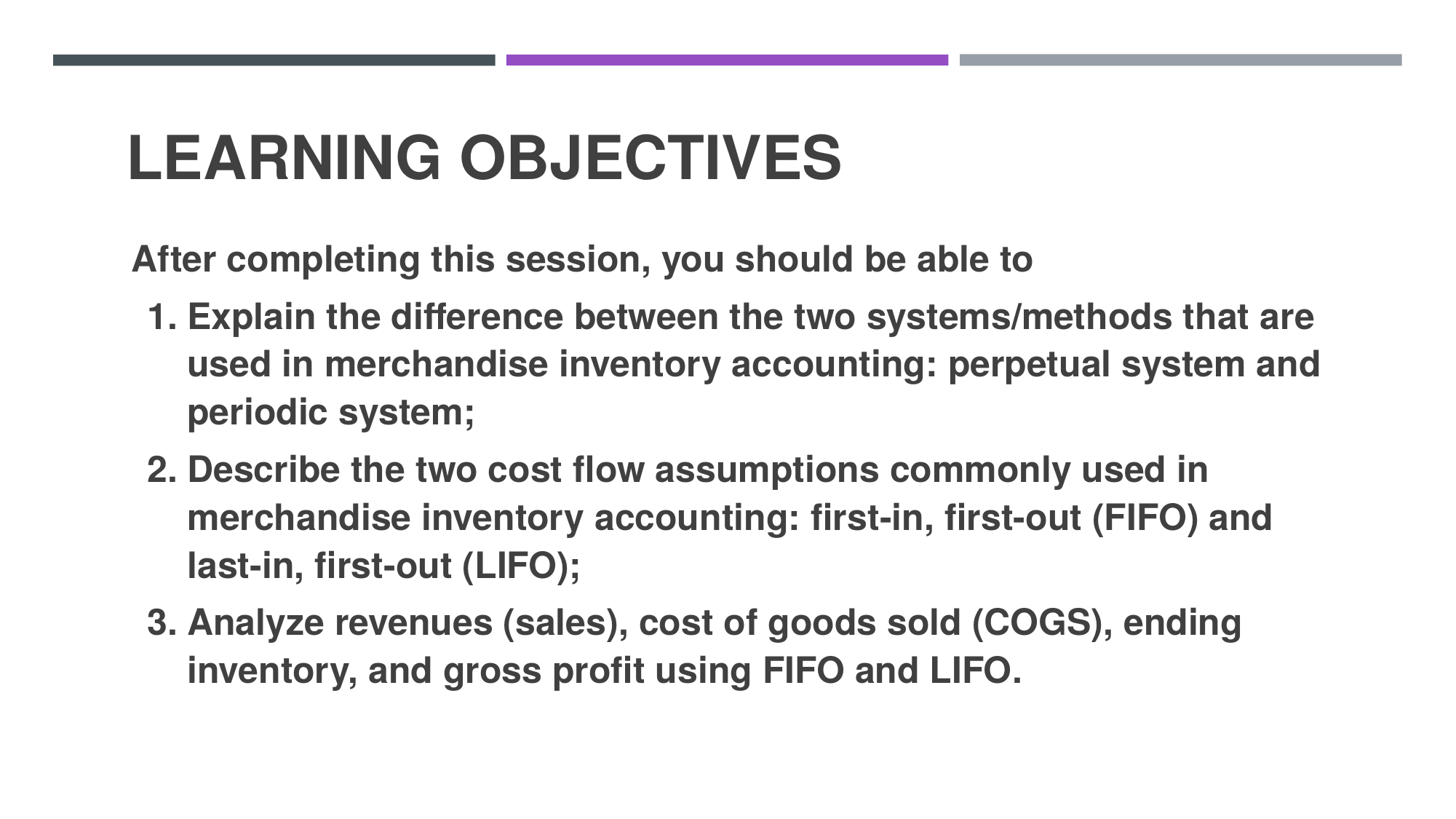

# Learning objectives
After completing this session, you should be able to
Explain the difference between the two systems/methods that are used in merchandise inventory accounting: perpetual system and periodic system;
Describe the two cost flow assumptions commonly used in merchandise inventory accounting: first-in, first-out (FIFO) and last-in, first-out (LIFO);
Analyze revenues (sales), cost of goods sold (COGS), ending inventory, and gross profit using FIFO and LIFO.
2